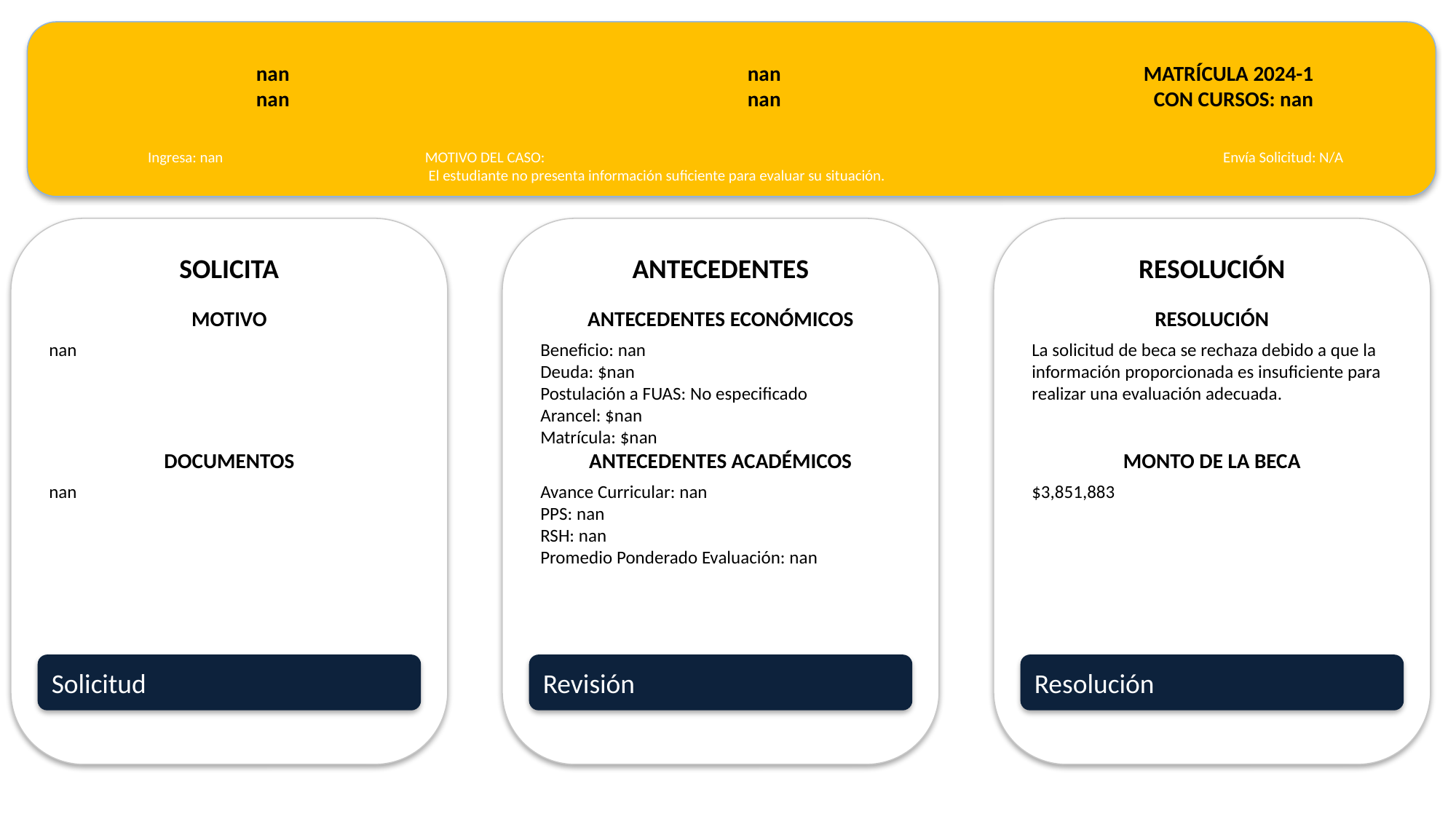

nan
nan

nan
nan

MATRÍCULA 2024-1
CON CURSOS: nan

Ingresa: nan

MOTIVO DEL CASO:
 El estudiante no presenta información suficiente para evaluar su situación.

Envía Solicitud: N/A

SOLICITA
ANTECEDENTES
RESOLUCIÓN
MOTIVO
ANTECEDENTES ECONÓMICOS
RESOLUCIÓN
nan
Beneficio: nan
Deuda: $nan
Postulación a FUAS: No especificado
Arancel: $nan
Matrícula: $nan
La solicitud de beca se rechaza debido a que la información proporcionada es insuficiente para realizar una evaluación adecuada.
DOCUMENTOS
ANTECEDENTES ACADÉMICOS
MONTO DE LA BECA
nan
Avance Curricular: nan
PPS: nan
RSH: nan
Promedio Ponderado Evaluación: nan
$3,851,883
Solicitud
Revisión
Resolución